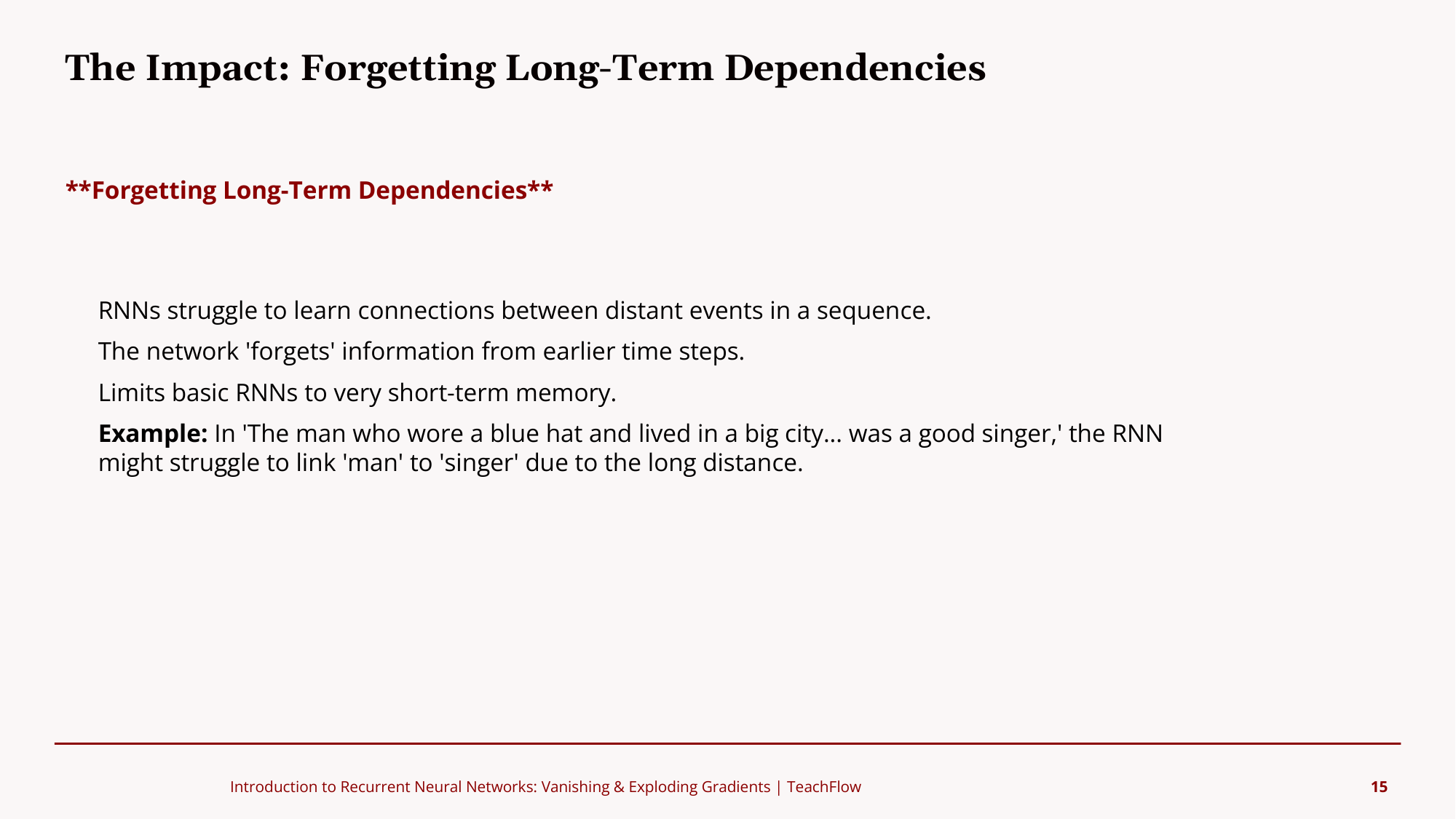

The Impact: Forgetting Long-Term Dependencies
#
**Forgetting Long-Term Dependencies**

RNNs struggle to learn connections between distant events in a sequence.
The network 'forgets' information from earlier time steps.
Limits basic RNNs to very short-term memory.
Example: In 'The man who wore a blue hat and lived in a big city... was a good singer,' the RNN might struggle to link 'man' to 'singer' due to the long distance.

Introduction to Recurrent Neural Networks: Vanishing & Exploding Gradients | TeachFlow
15